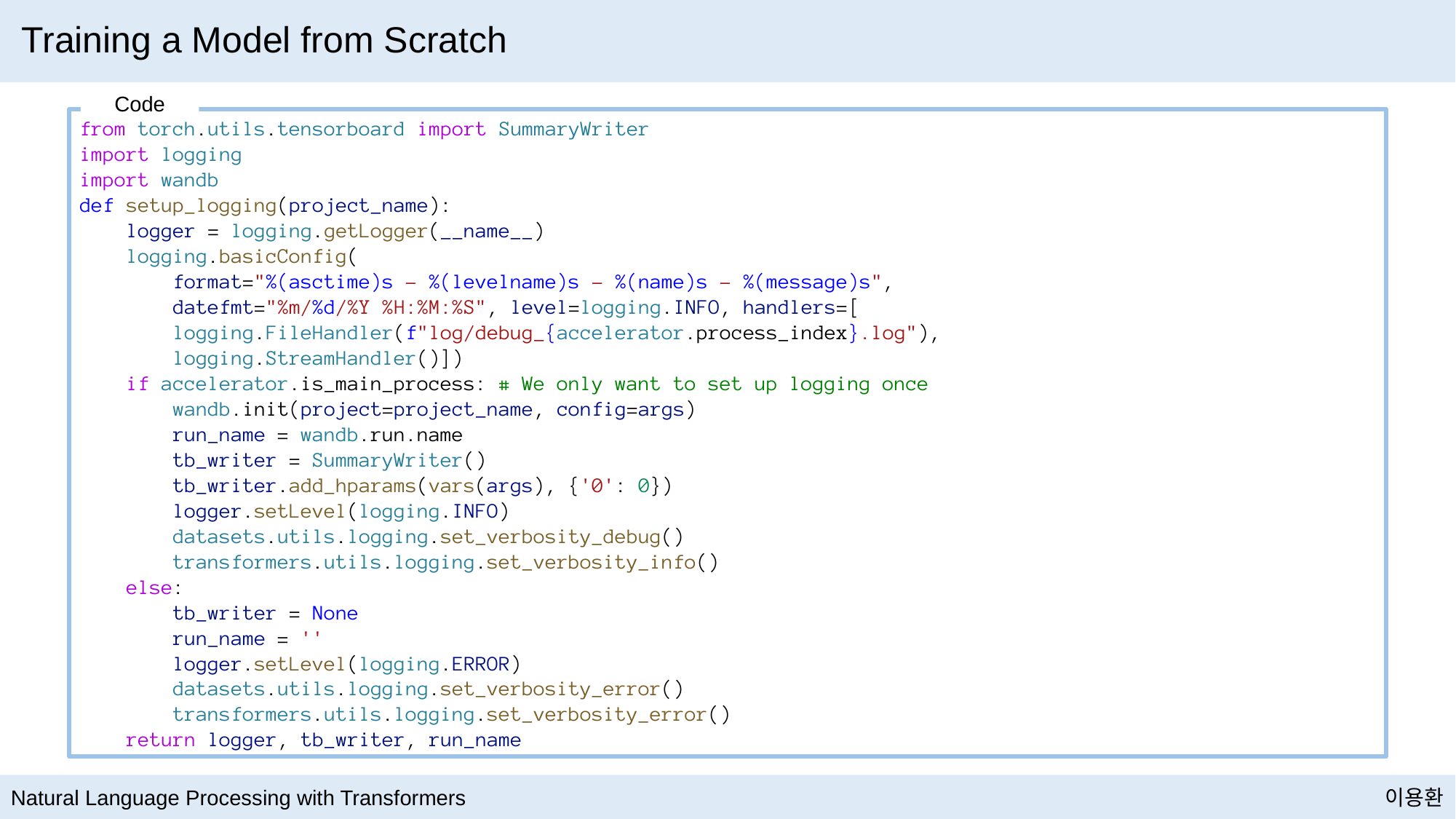

# Training a Model from Scratch
Code
from torch.utils.tensorboard import SummaryWriter
import logging
import wandb
def setup_logging(project_name):
    logger = logging.getLogger(__name__)
    logging.basicConfig(
        format="%(asctime)s - %(levelname)s - %(name)s - %(message)s",
        datefmt="%m/%d/%Y %H:%M:%S", level=logging.INFO, handlers=[
        logging.FileHandler(f"log/debug_{accelerator.process_index}.log"),
        logging.StreamHandler()])
    if accelerator.is_main_process: # We only want to set up logging once
        wandb.init(project=project_name, config=args)
        run_name = wandb.run.name
        tb_writer = SummaryWriter()
        tb_writer.add_hparams(vars(args), {'0': 0})
        logger.setLevel(logging.INFO)
        datasets.utils.logging.set_verbosity_debug()
        transformers.utils.logging.set_verbosity_info()
    else:
        tb_writer = None
        run_name = ''
        logger.setLevel(logging.ERROR)
        datasets.utils.logging.set_verbosity_error()
        transformers.utils.logging.set_verbosity_error()
    return logger, tb_writer, run_name